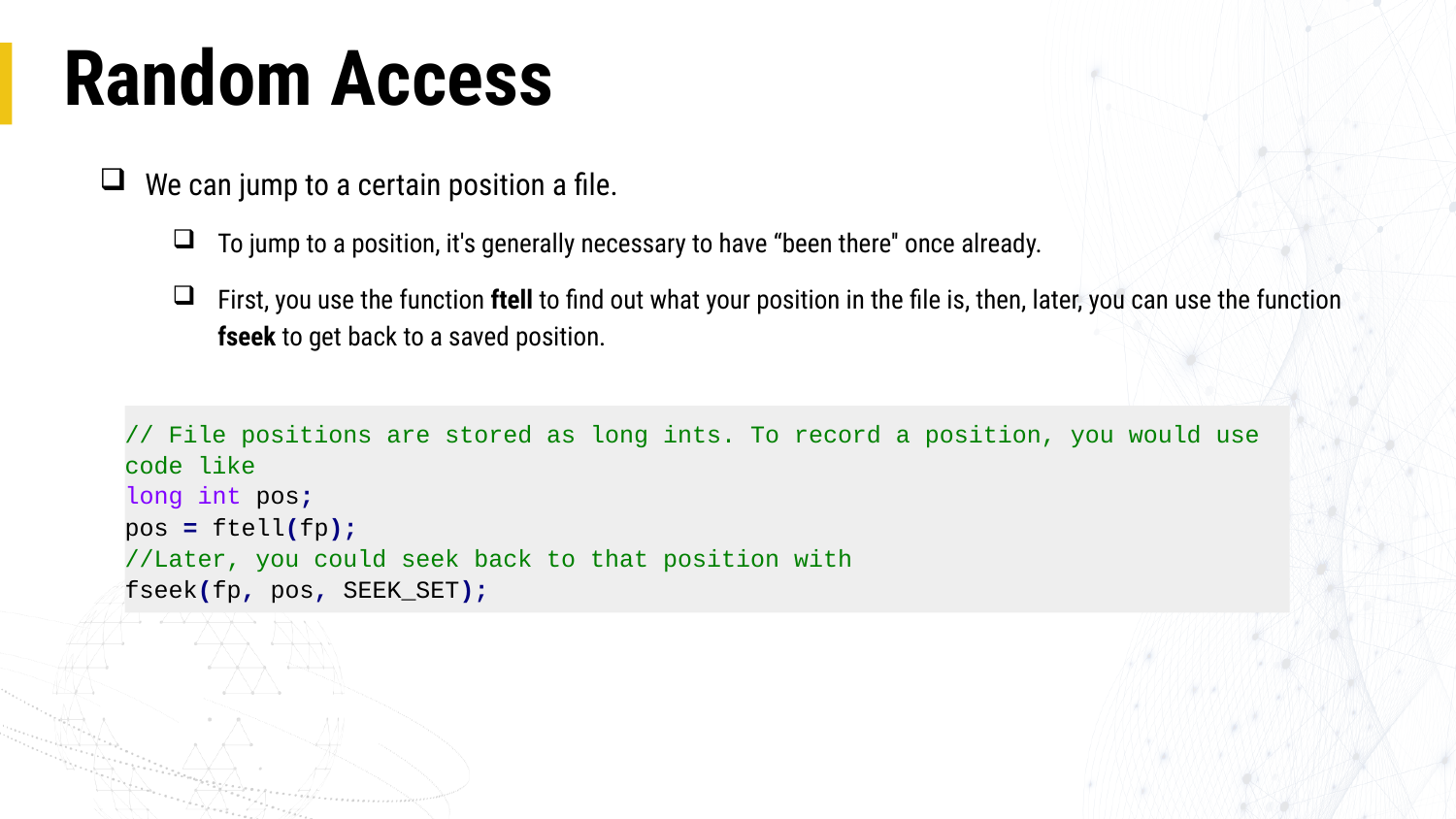

# Random Access
We can jump to a certain position a file.
To jump to a position, it's generally necessary to have “been there'' once already.
First, you use the function ftell to find out what your position in the file is, then, later, you can use the function fseek to get back to a saved position.
// File positions are stored as long ints. To record a position, you would use code like
long int pos;
pos = ftell(fp);
//Later, you could seek back to that position with
fseek(fp, pos, SEEK_SET);